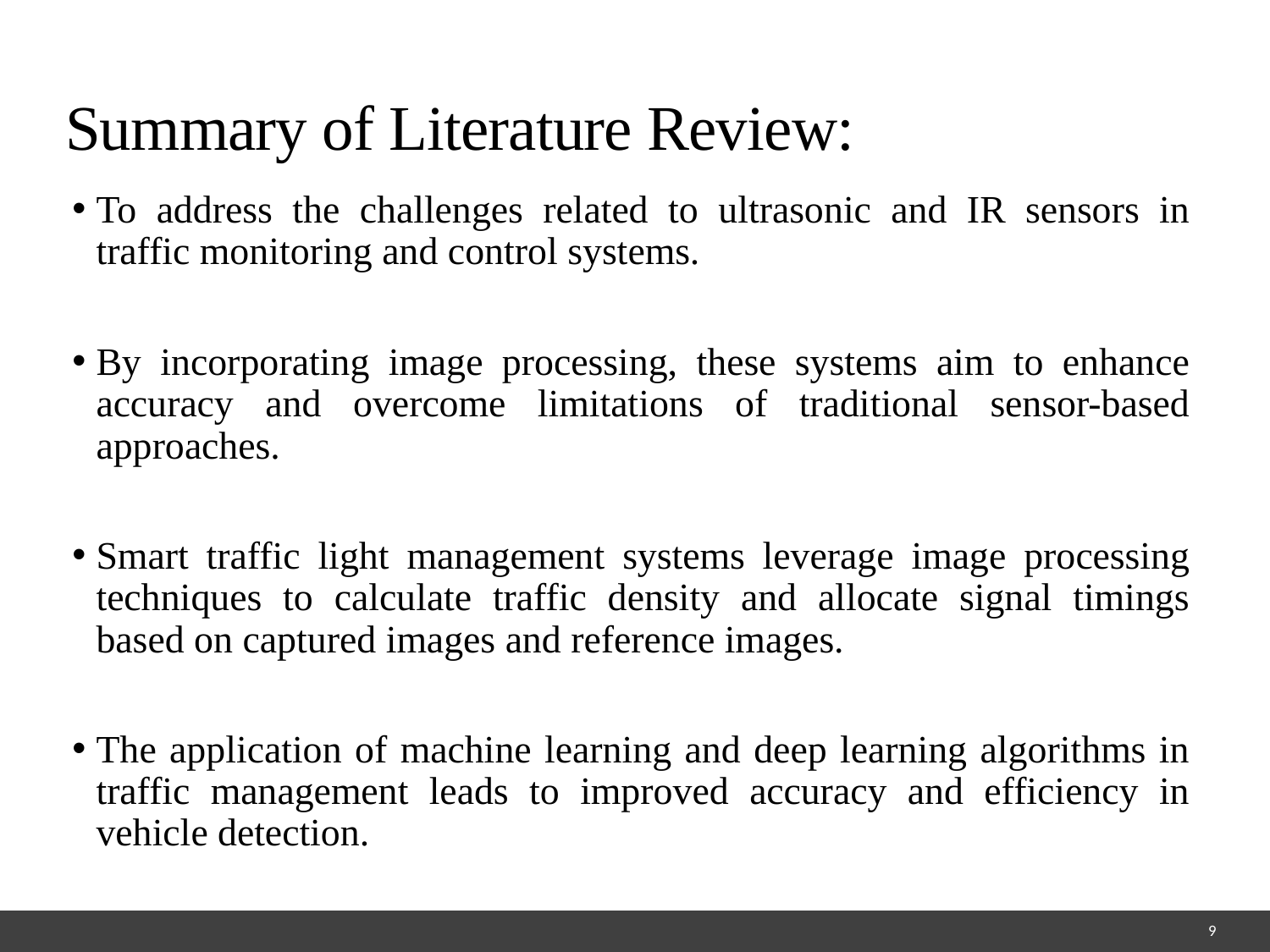

# Summary of Literature Review:
To address the challenges related to ultrasonic and IR sensors in traffic monitoring and control systems.

By incorporating image processing, these systems aim to enhance accuracy and overcome limitations of traditional sensor-based approaches.

Smart traffic light management systems leverage image processing techniques to calculate traffic density and allocate signal timings based on captured images and reference images.

The application of machine learning and deep learning algorithms in traffic management leads to improved accuracy and efficiency in vehicle detection.

9